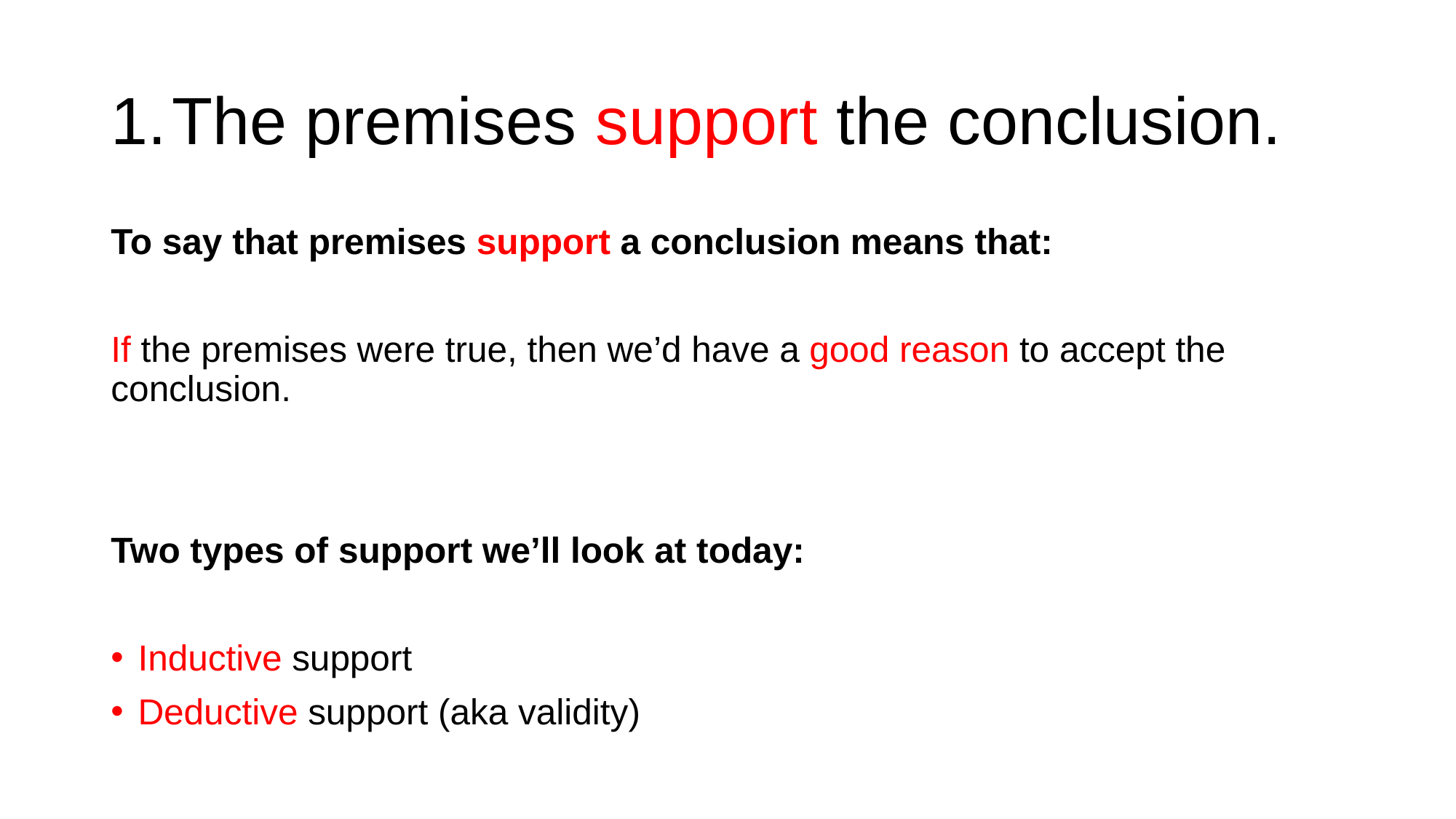

# The premises support the conclusion.
To say that premises support a conclusion means that:

If the premises were true, then we’d have a good reason to accept the conclusion.

Two types of support we’ll look at today:

Inductive support
Deductive support (aka validity)